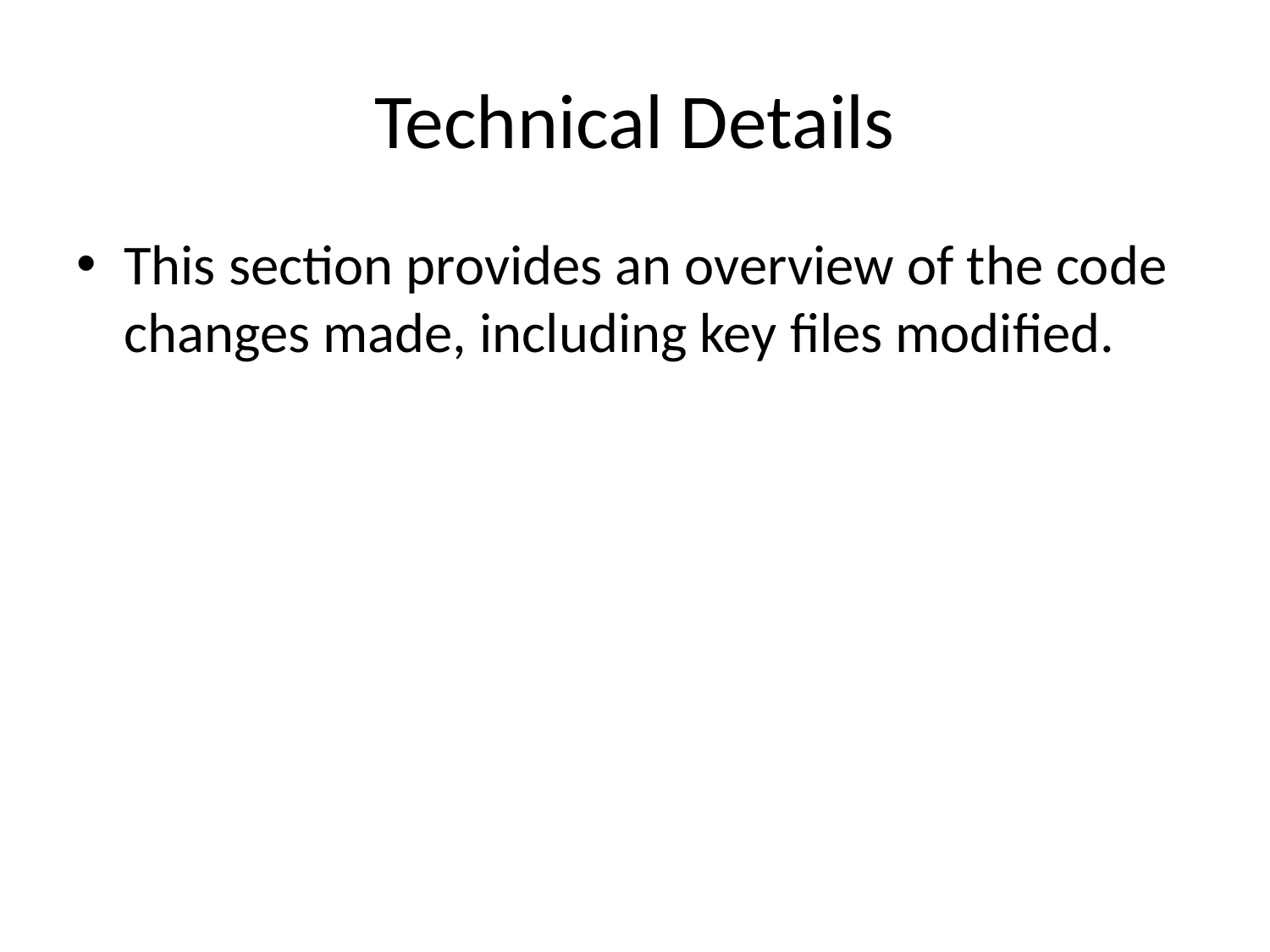

# Technical Details
This section provides an overview of the code changes made, including key files modified.